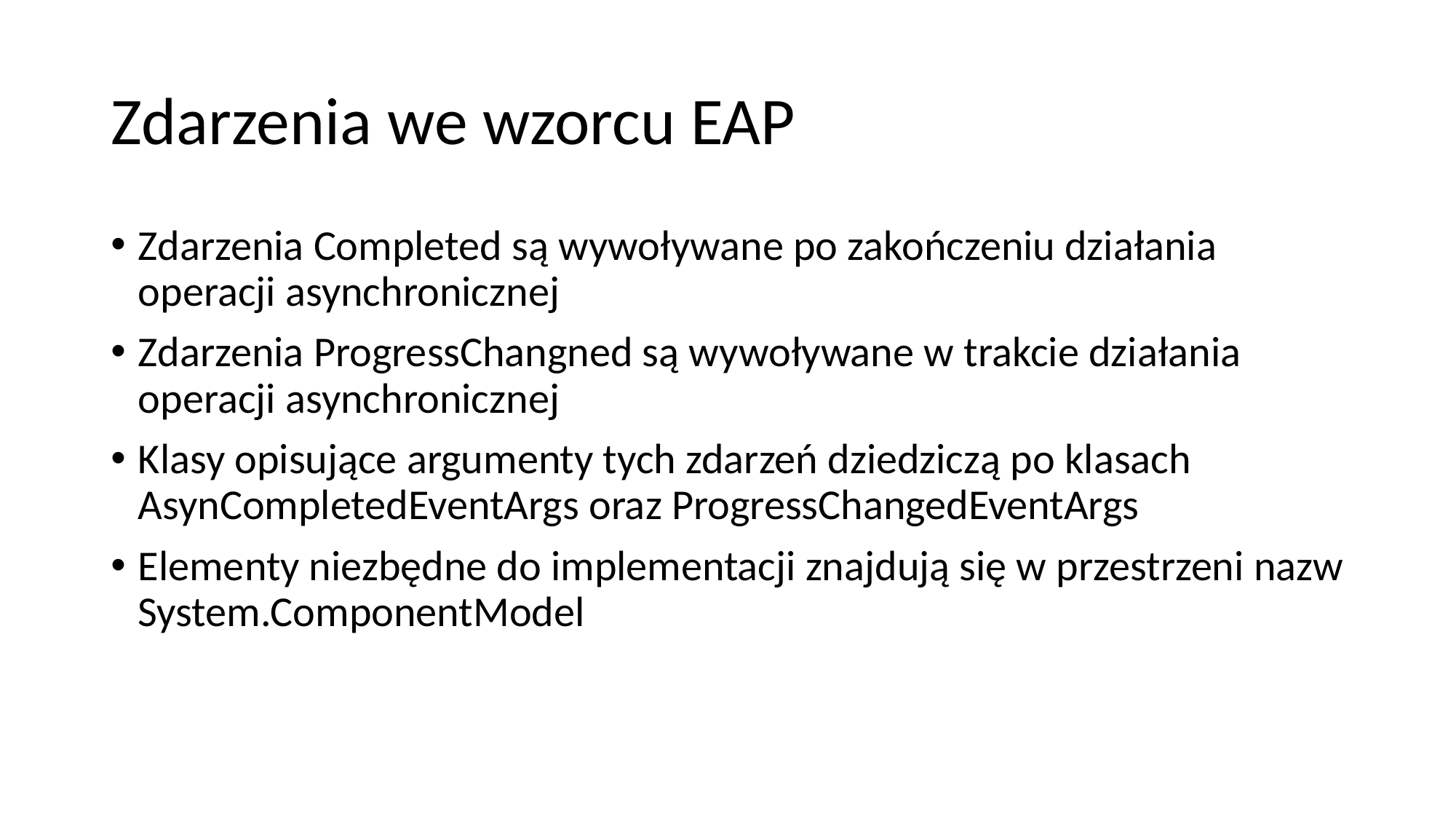

# Zdarzenia we wzorcu EAP
Zdarzenia Completed są wywoływane po zakończeniu działania operacji asynchronicznej
Zdarzenia ProgressChangned są wywoływane w trakcie działania operacji asynchronicznej
Klasy opisujące argumenty tych zdarzeń dziedziczą po klasach AsynCompletedEventArgs oraz ProgressChangedEventArgs
Elementy niezbędne do implementacji znajdują się w przestrzeni nazw System.ComponentModel